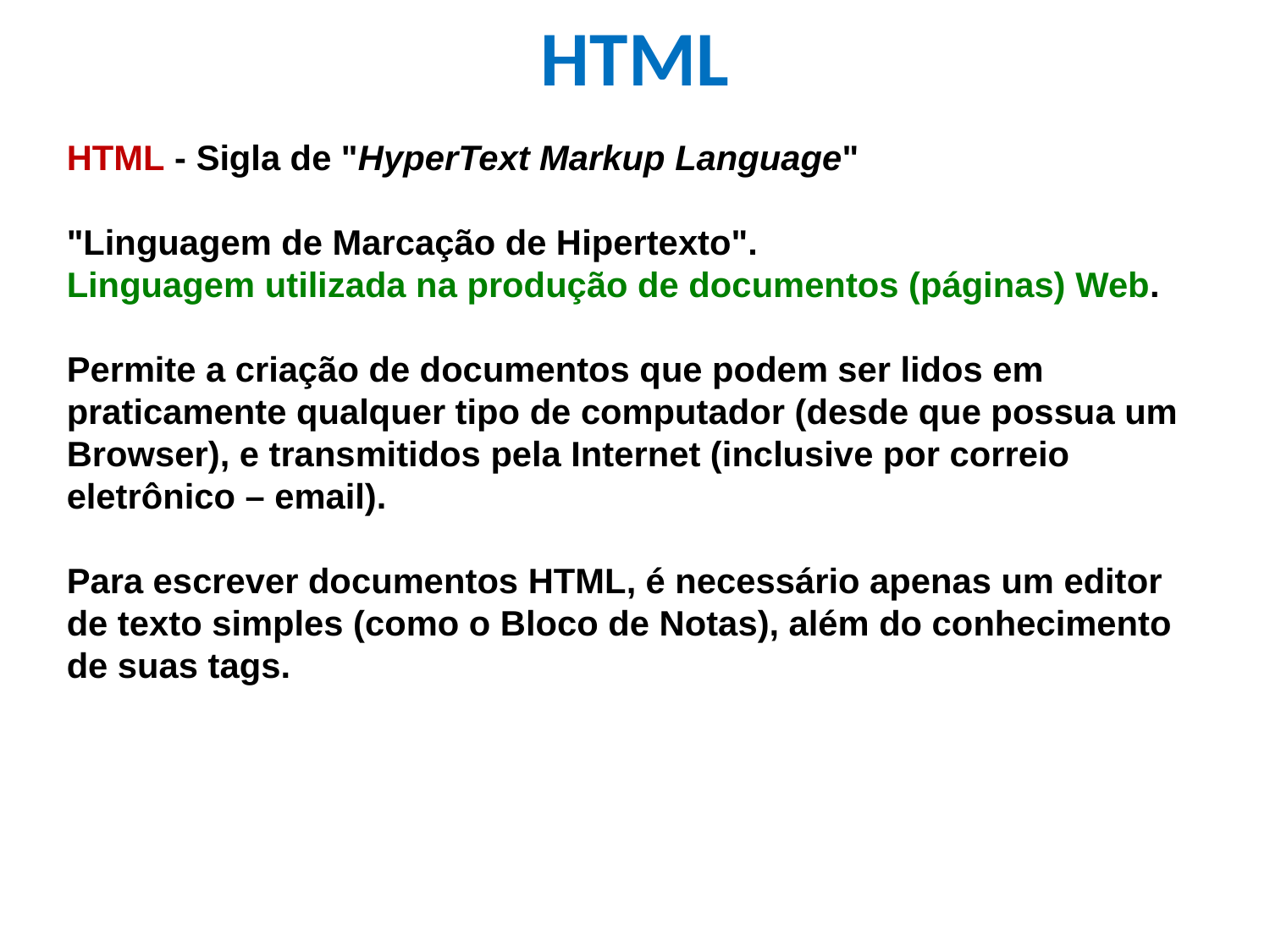

HTML
HTML - Sigla de "HyperText Markup Language"

"Linguagem de Marcação de Hipertexto".
Linguagem utilizada na produção de documentos (páginas) Web.

Permite a criação de documentos que podem ser lidos em praticamente qualquer tipo de computador (desde que possua um Browser), e transmitidos pela Internet (inclusive por correio eletrônico – email).

Para escrever documentos HTML, é necessário apenas um editor de texto simples (como o Bloco de Notas), além do conhecimento de suas tags.